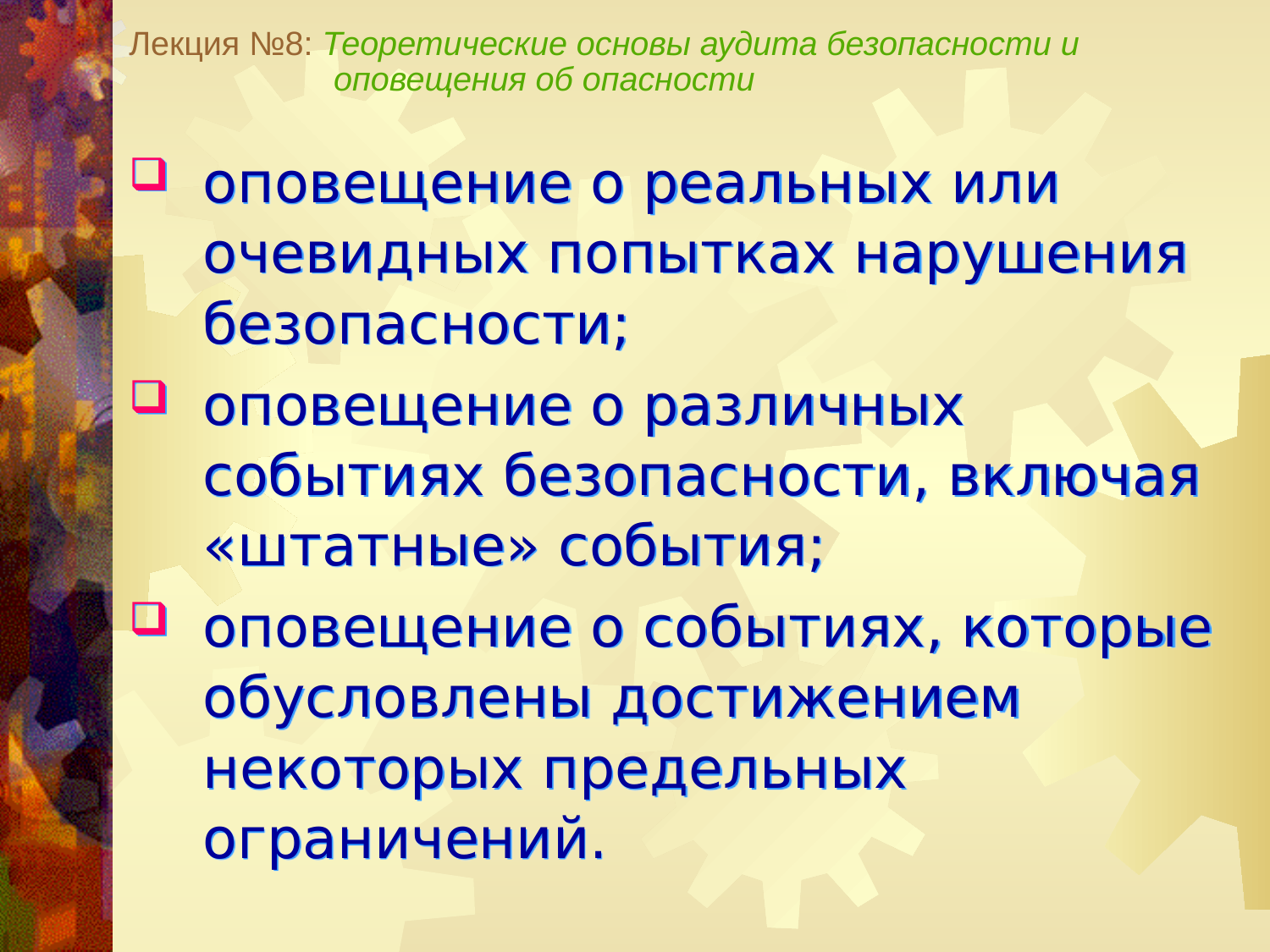

Лекция №8: Теоретические основы аудита безопасности и
                        оповещения об опасности
оповещение о реальных или очевидных попытках нарушения безопасности;
оповещение о различных событиях безопасности, включая «штатные» события;
оповещение о событиях, которые обусловлены достижением некоторых предельных ограничений.